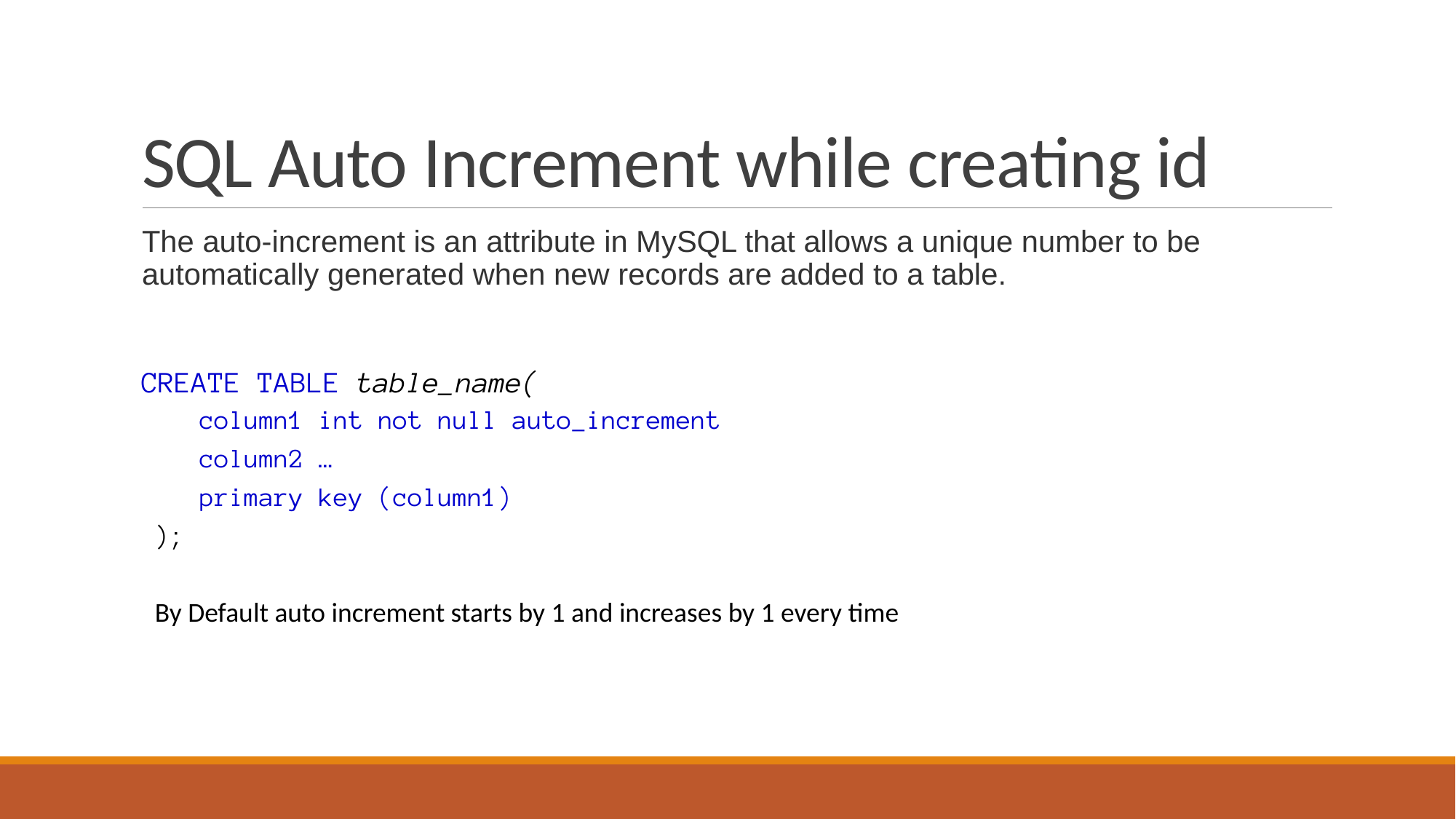

# SQL Auto Increment while creating id
The auto-increment is an attribute in MySQL that allows a unique number to be automatically generated when new records are added to a table.

CREATE TABLE table_name(
   column1 int not null auto_increment
   column2 …
   primary key (column1)
);

By Default auto increment starts by 1 and increases by 1 every time